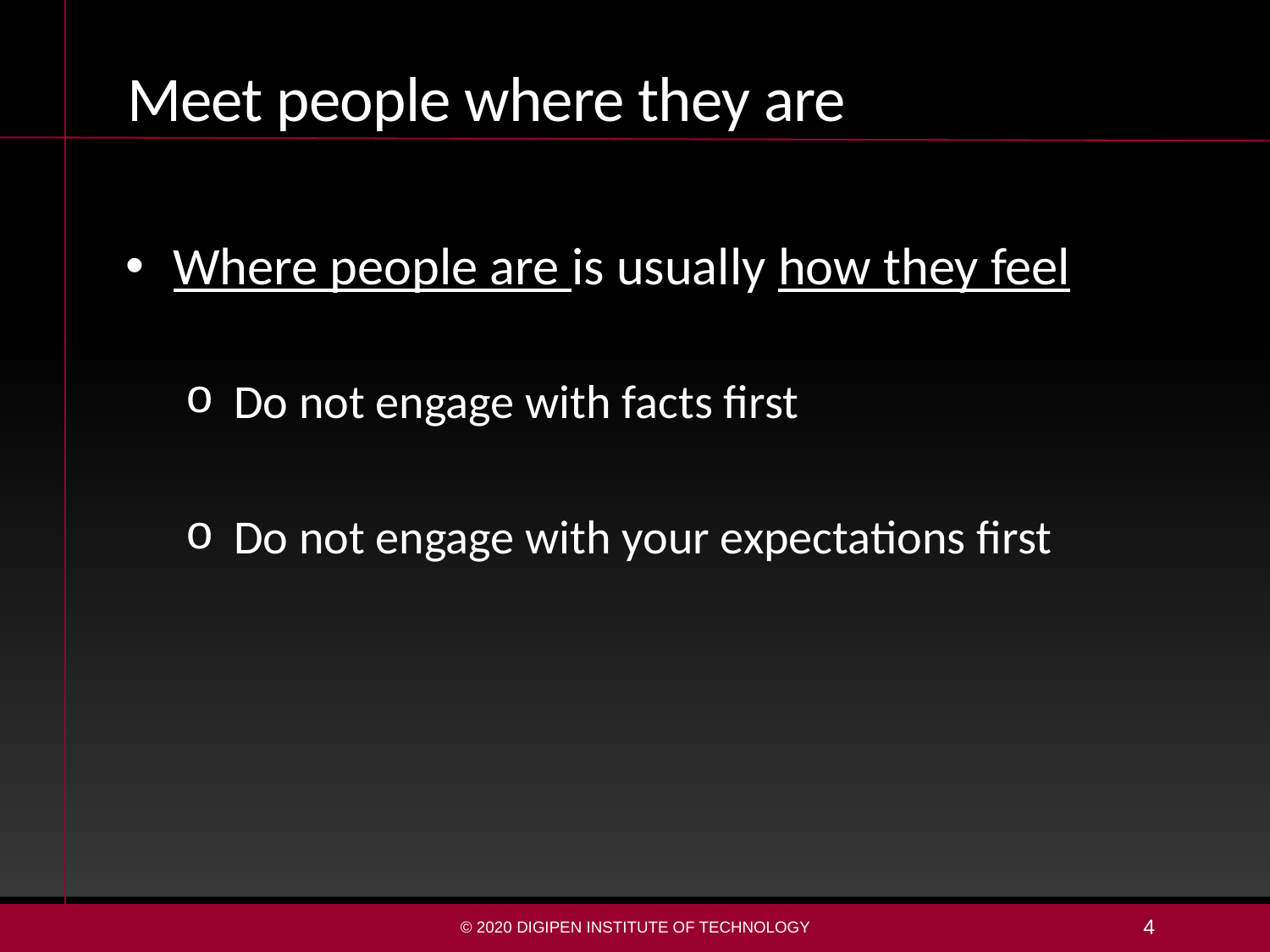

# Meet people where they are

Where people are is usually how they feel

Do not engage with facts first

Do not engage with your expectations first

© 2020 DigiPen Institute of Technology
4